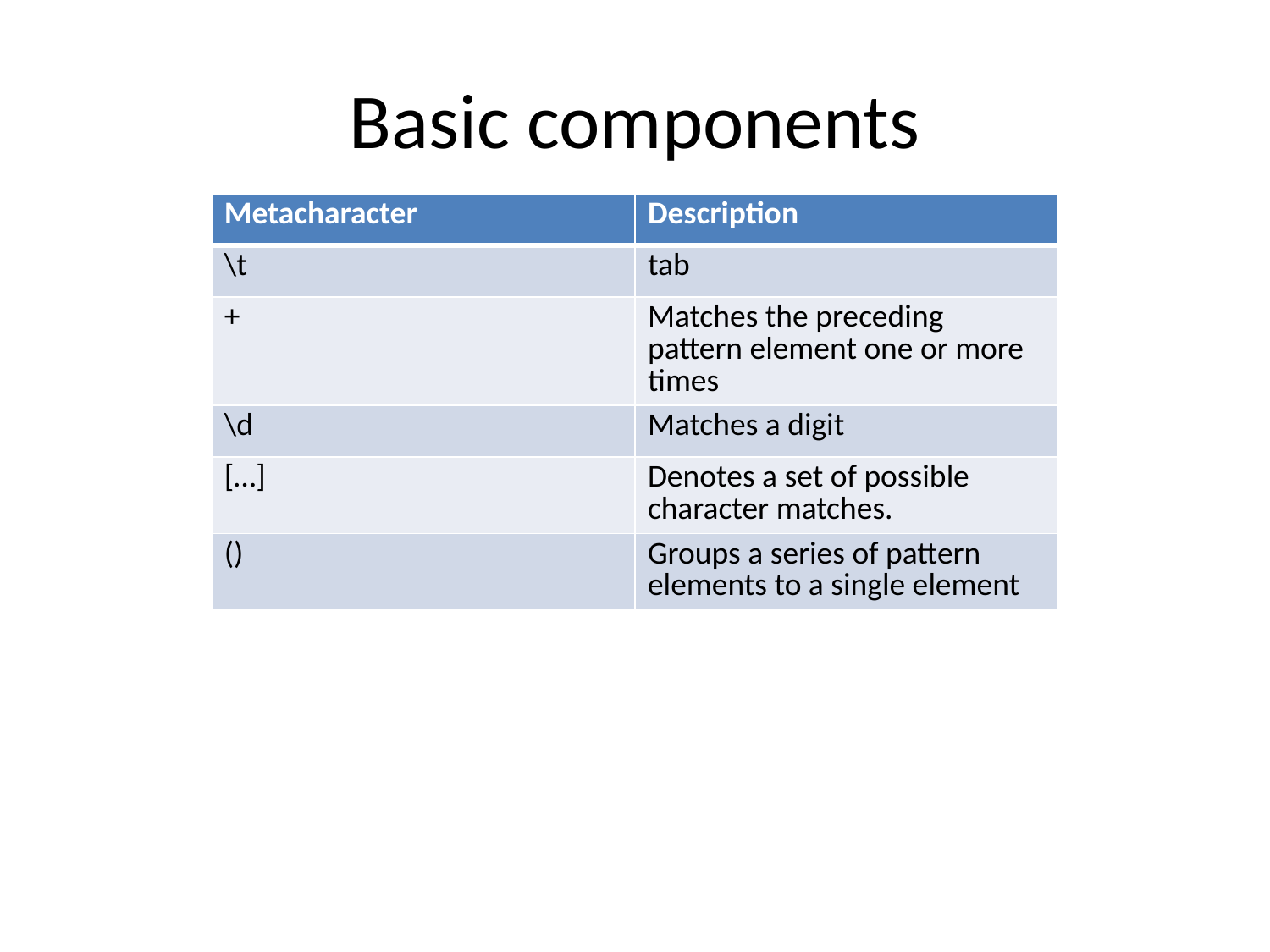

# Basic components
| Metacharacter | Description |
| --- | --- |
| \t | tab |
| + | Matches the preceding pattern element one or more times |
| \d | Matches a digit |
| […] | Denotes a set of possible character matches. |
| () | Groups a series of pattern elements to a single element |